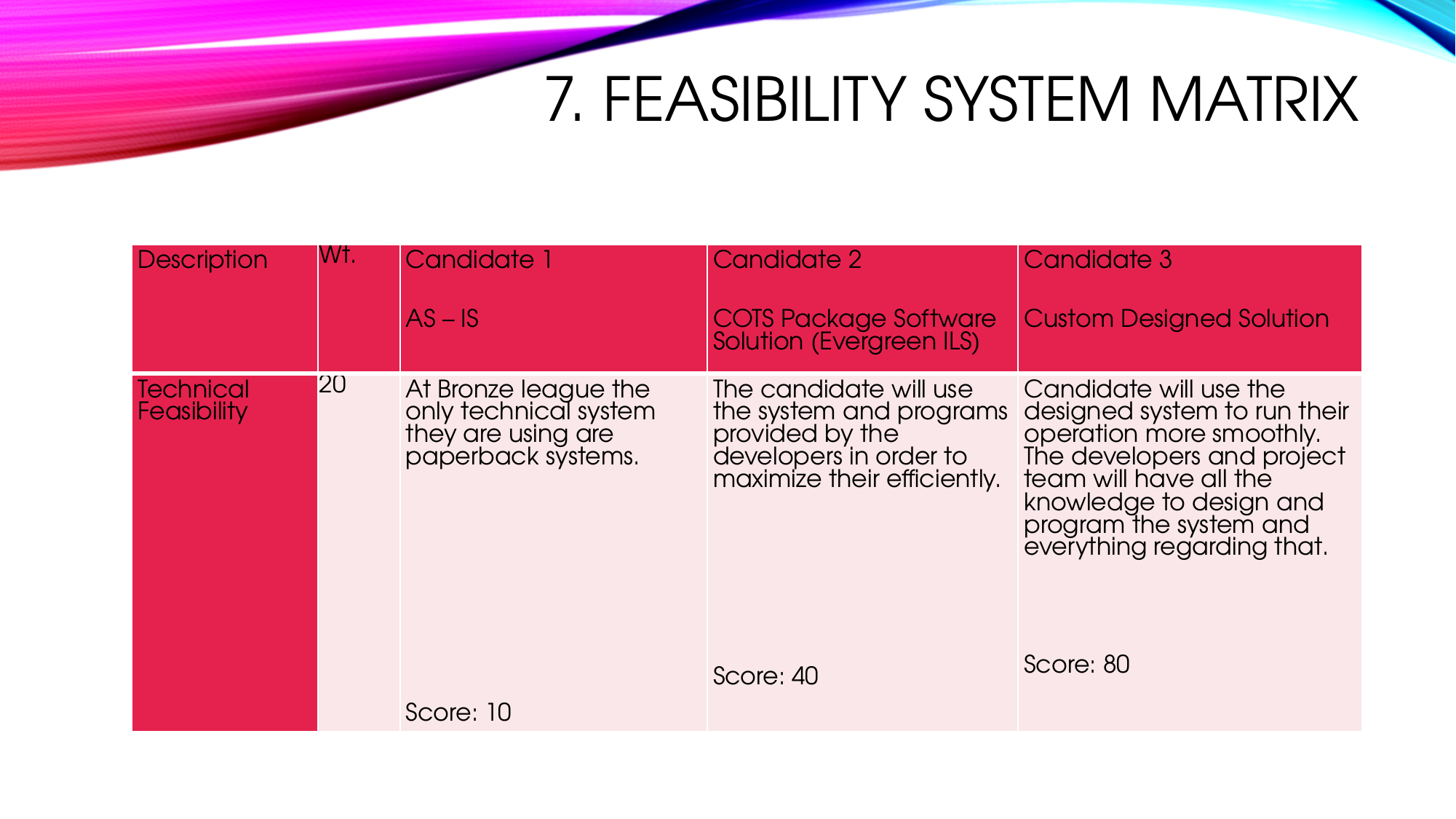

# 7. Feasibility System Matrix
| Description | Wt. | Candidate 1 AS – IS | Candidate 2 COTS Package Software Solution (Evergreen ILS) | Candidate 3 Custom Designed Solution |
| --- | --- | --- | --- | --- |
| Technical Feasibility | 20 | At Bronze league the only technical system they are using are paperback systems.     Score: 10 | The candidate will use the system and programs provided by the developers in order to maximize their efficiently.   Score: 40 | Candidate will use the designed system to run their operation more smoothly. The developers and project team will have all the knowledge to design and program the system and everything regarding that.   Score: 80 |